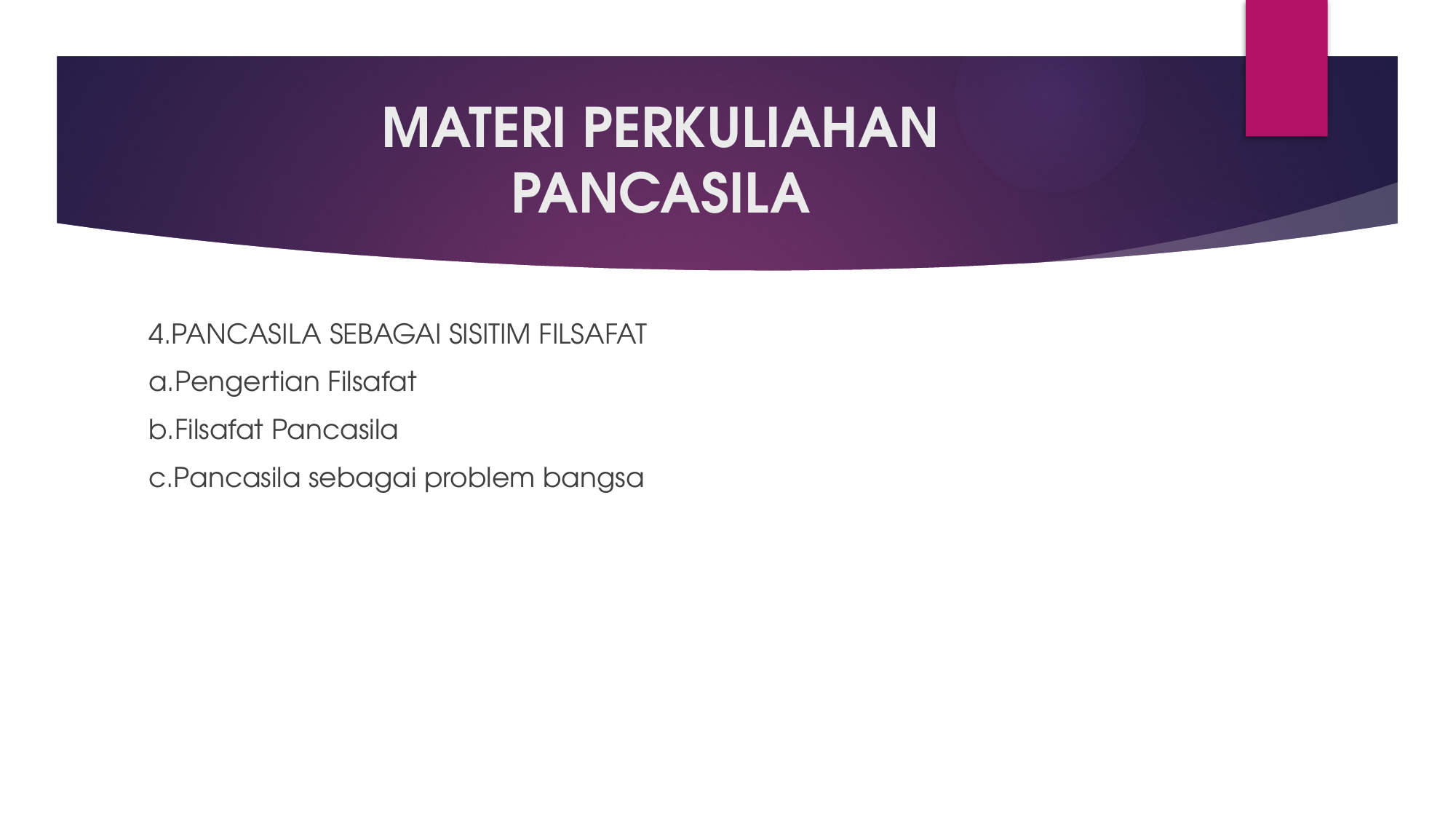

# MATERI PERKULIAHAN PANCASILA
4.PANCASILA SEBAGAI SISITIM FILSAFAT
a.Pengertian Filsafat
b.Filsafat Pancasila
c.Pancasila sebagai problem bangsa